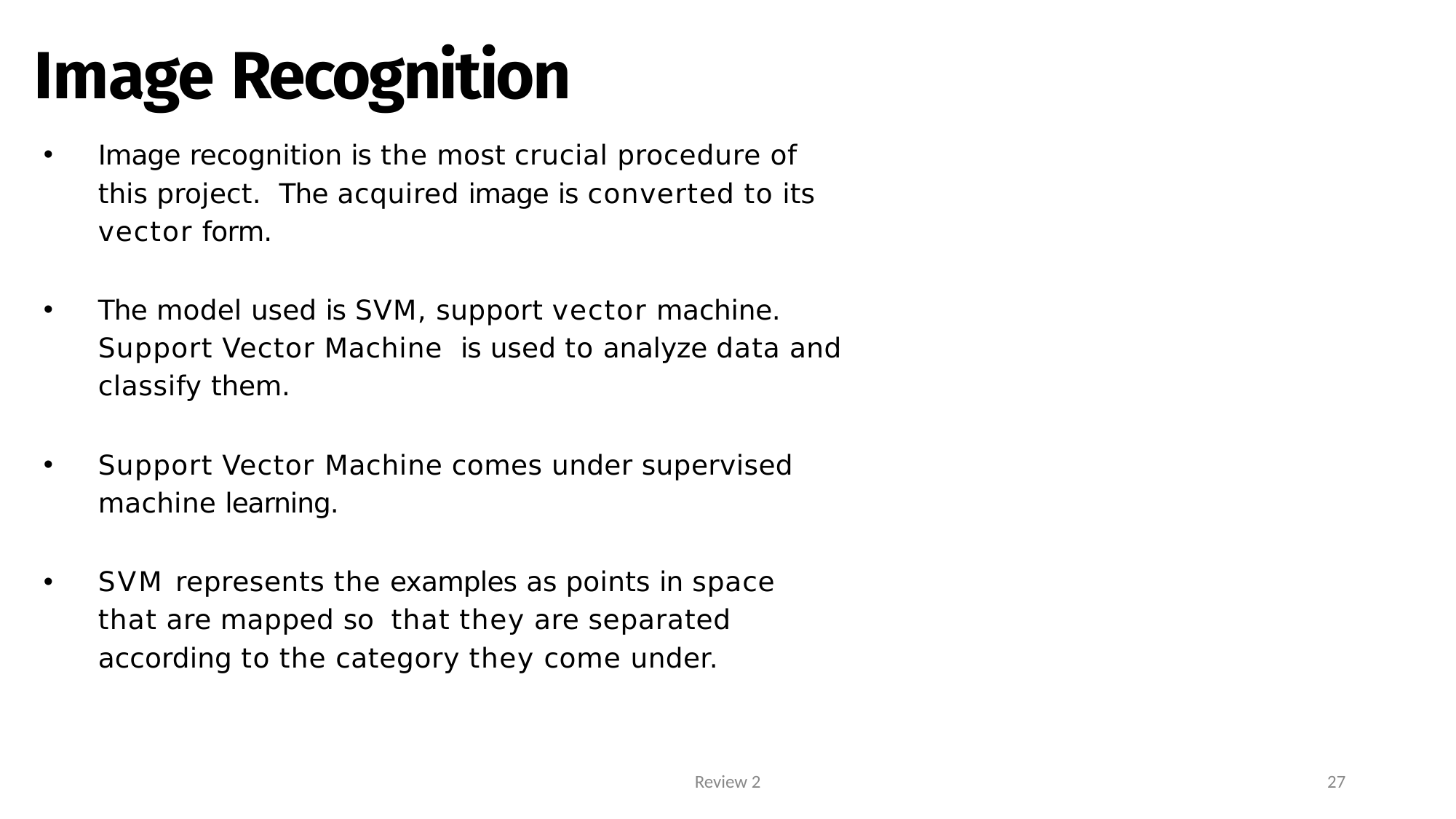

# Image Recognition
Image recognition is the most crucial procedure of this project.  The acquired image is converted to its vector form.

The model used is SVM, support vector machine. Support Vector Machine  is used to analyze data and classify them.

Support Vector Machine comes under supervised machine learning.

SVM represents the examples as points in space that are mapped so  that they are separated according to the category they come under.
Review 2
27